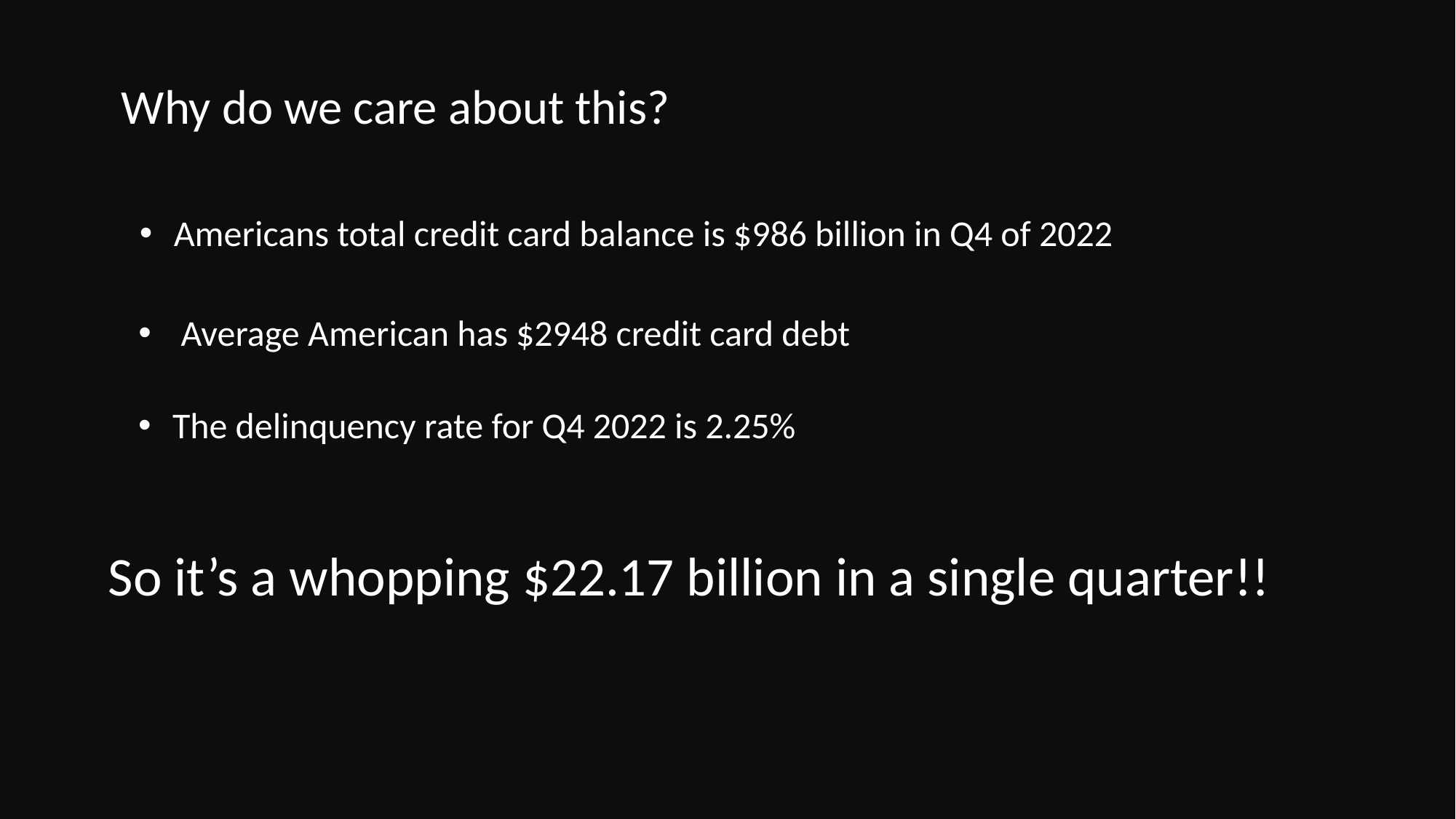

Why do we care about this?
Americans total credit card balance is $986 billion in Q4 of 2022
 Average American has $2948 credit card debt
The delinquency rate for Q4 2022 is 2.25%
So it’s a whopping $22.17 billion in a single quarter!!